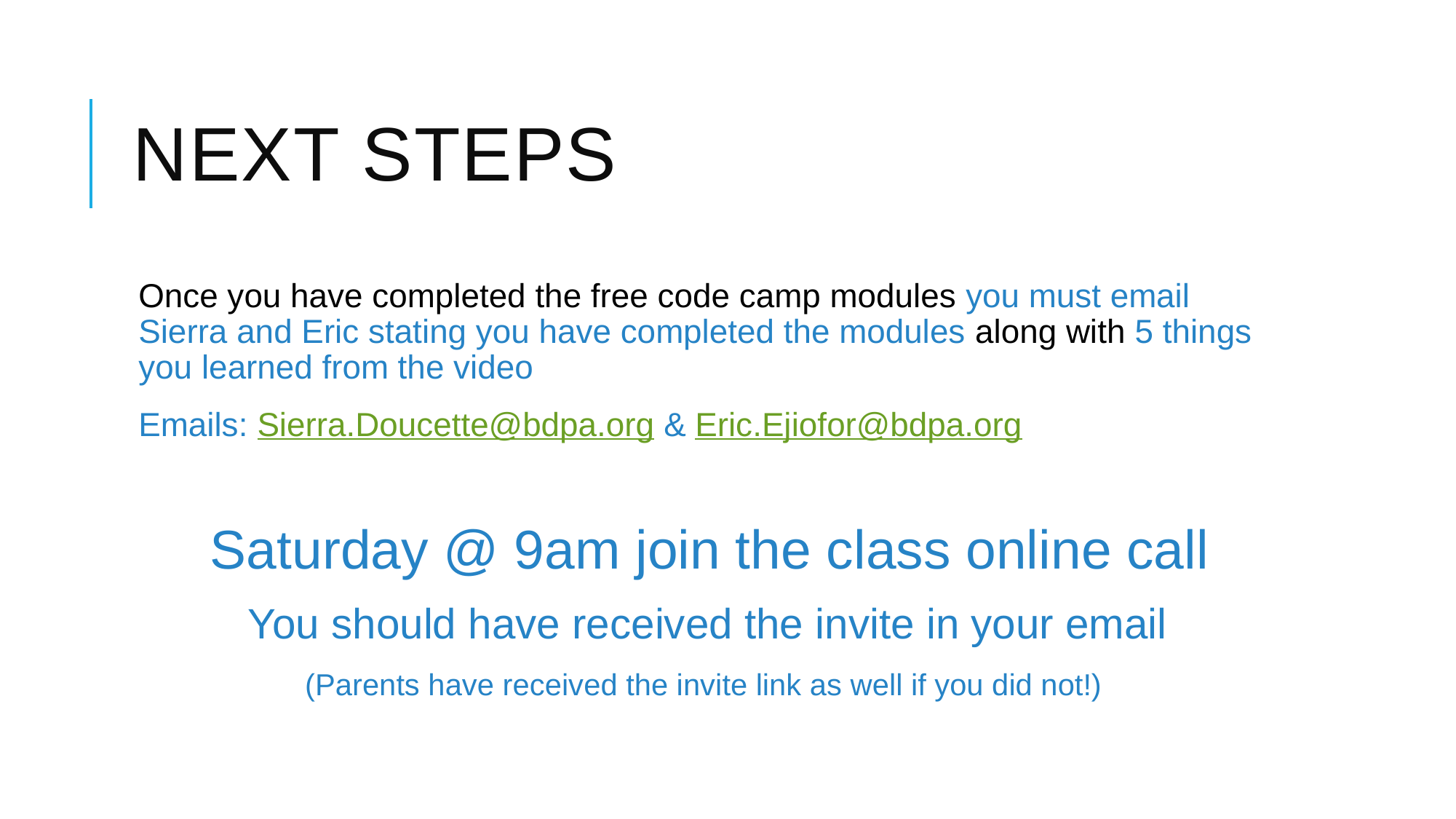

# Next Steps
Once you have completed the free code camp modules you must email Sierra and Eric stating you have completed the modules along with 5 things you learned from the video
Emails: Sierra.Doucette@bdpa.org & Eric.Ejiofor@bdpa.org

Saturday @ 9am join the class online call
You should have received the invite in your email
(Parents have received the invite link as well if you did not!)